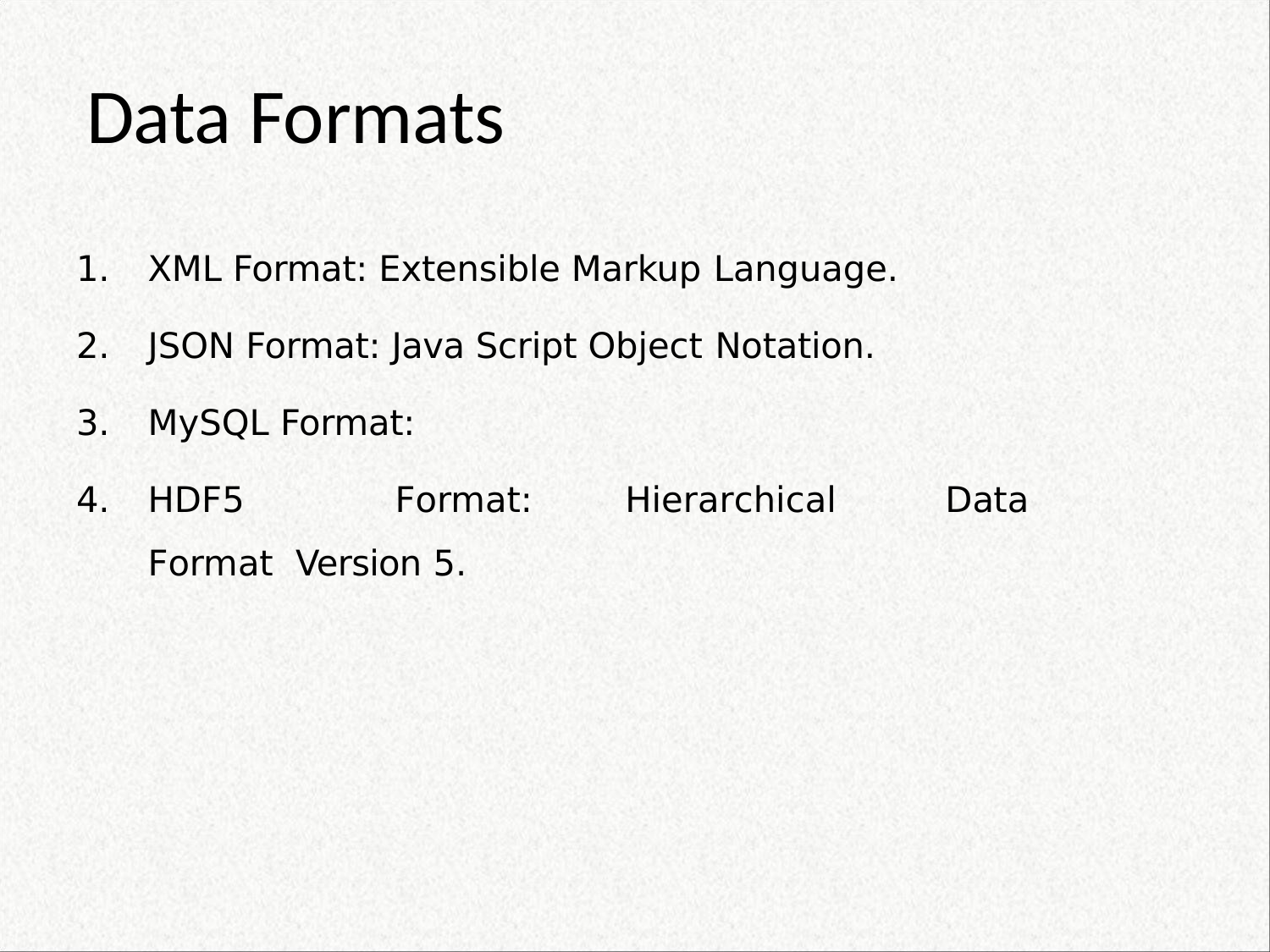

# Data Formats
XML Format: Extensible Markup Language.
JSON Format: Java Script Object Notation.
MySQL Format:
HDF5	Format:	Hierarchical	Data	Format  Version 5.